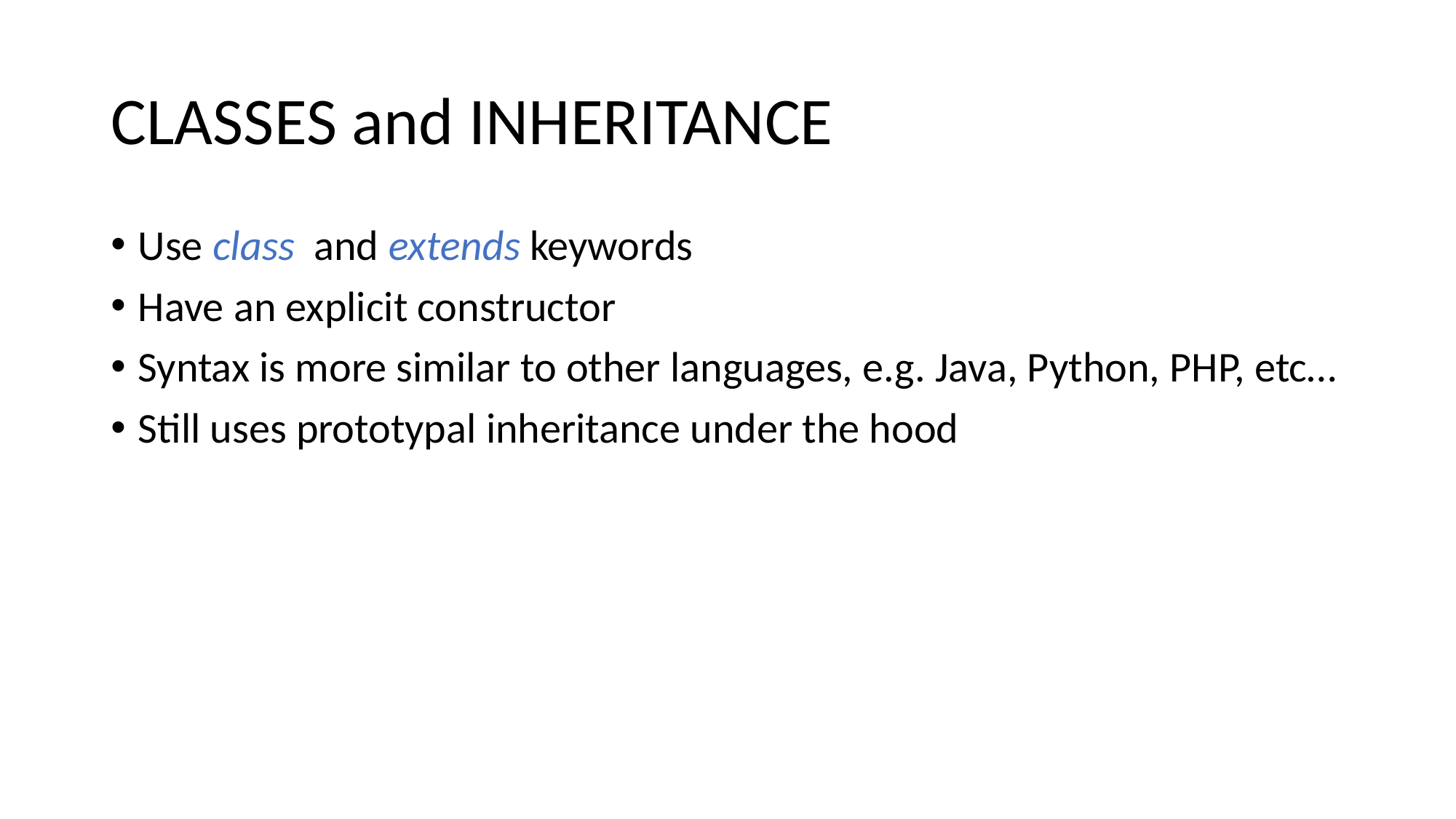

# CLASSES and INHERITANCE
Use class  and extends keywords
Have an explicit constructor
Syntax is more similar to other languages, e.g. Java, Python, PHP, etc…
Still uses prototypal inheritance under the hood